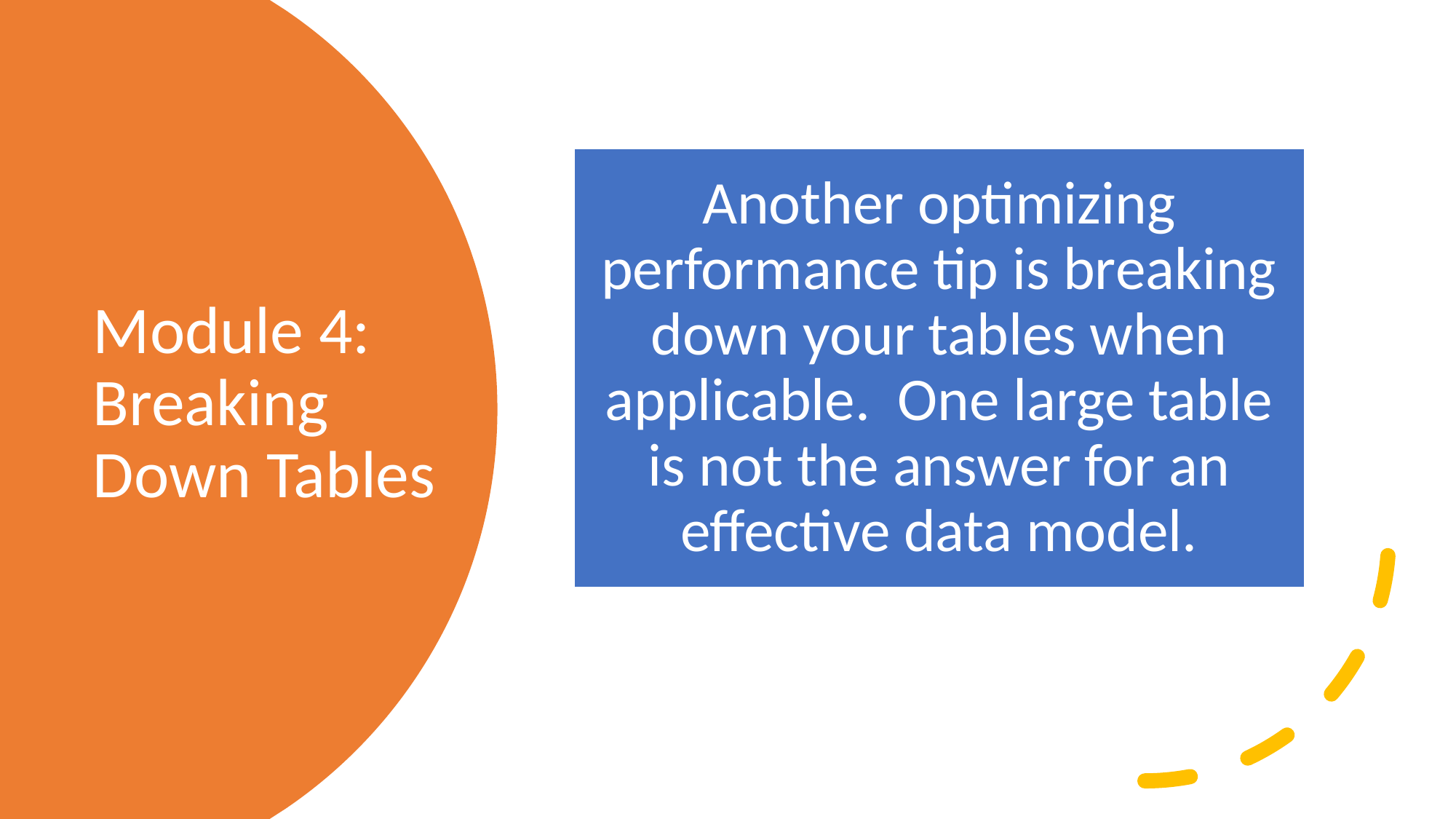

# Module 4:  Breaking Down Tables
Another optimizing performance tip is breaking down your tables when applicable.  One large table is not the answer for an effective data model.